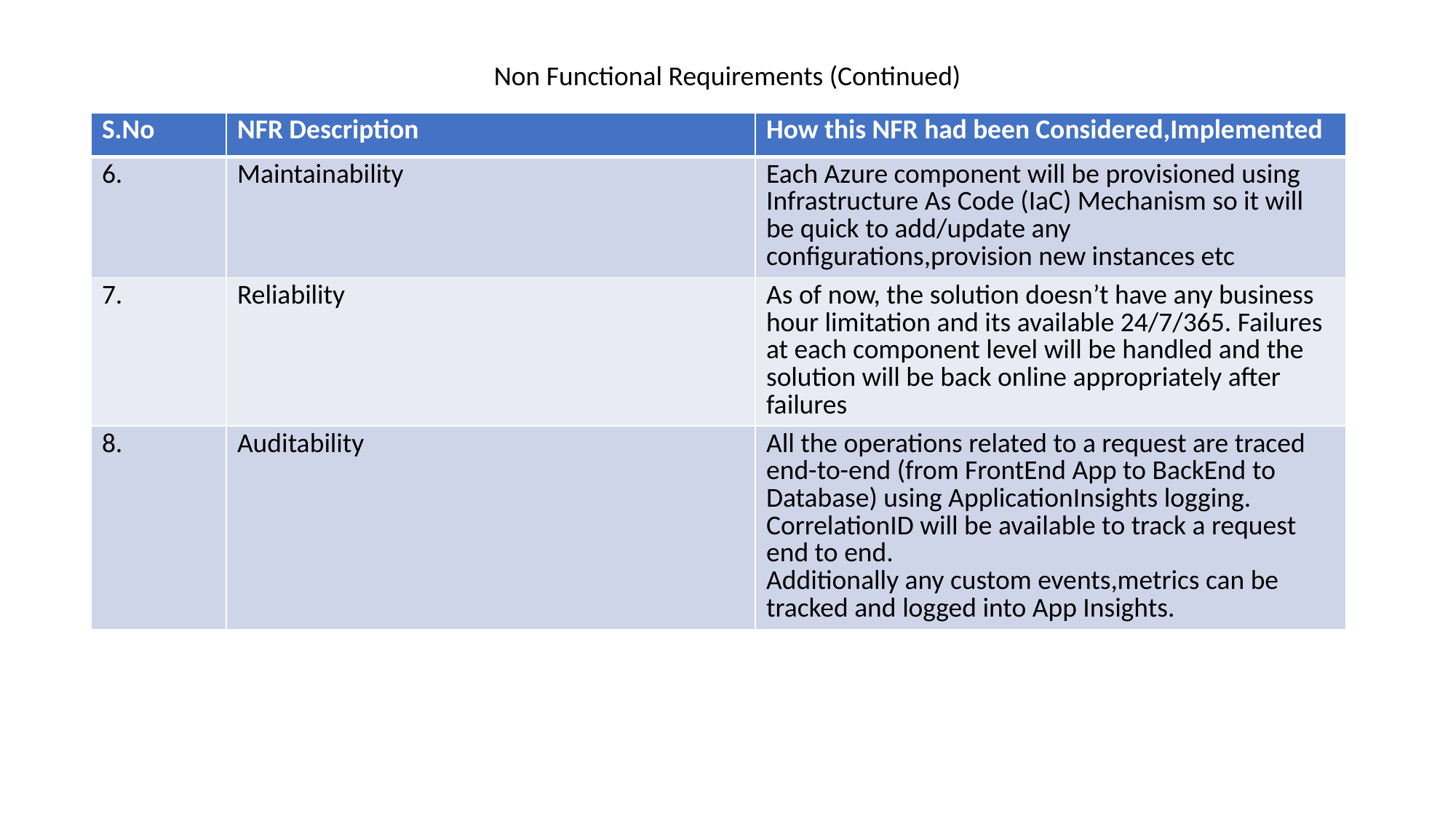

# Non Functional Requirements (Continued)
| S.No | NFR Description | How this NFR had been Considered,Implemented |
| --- | --- | --- |
| 6. | Maintainability | Each Azure component will be provisioned using Infrastructure As Code (IaC) Mechanism so it will be quick to add/update any configurations,provision new instances etc |
| 7. | Reliability | As of now, the solution doesn’t have any business hour limitation and its available 24/7/365. Failures at each component level will be handled and the solution will be back online appropriately after failures |
| 8. | Auditability | All the operations related to a request are traced end-to-end (from FrontEnd App to BackEnd to Database) using ApplicationInsights logging. CorrelationID will be available to track a request end to end. Additionally any custom events,metrics can be tracked and logged into App Insights. |